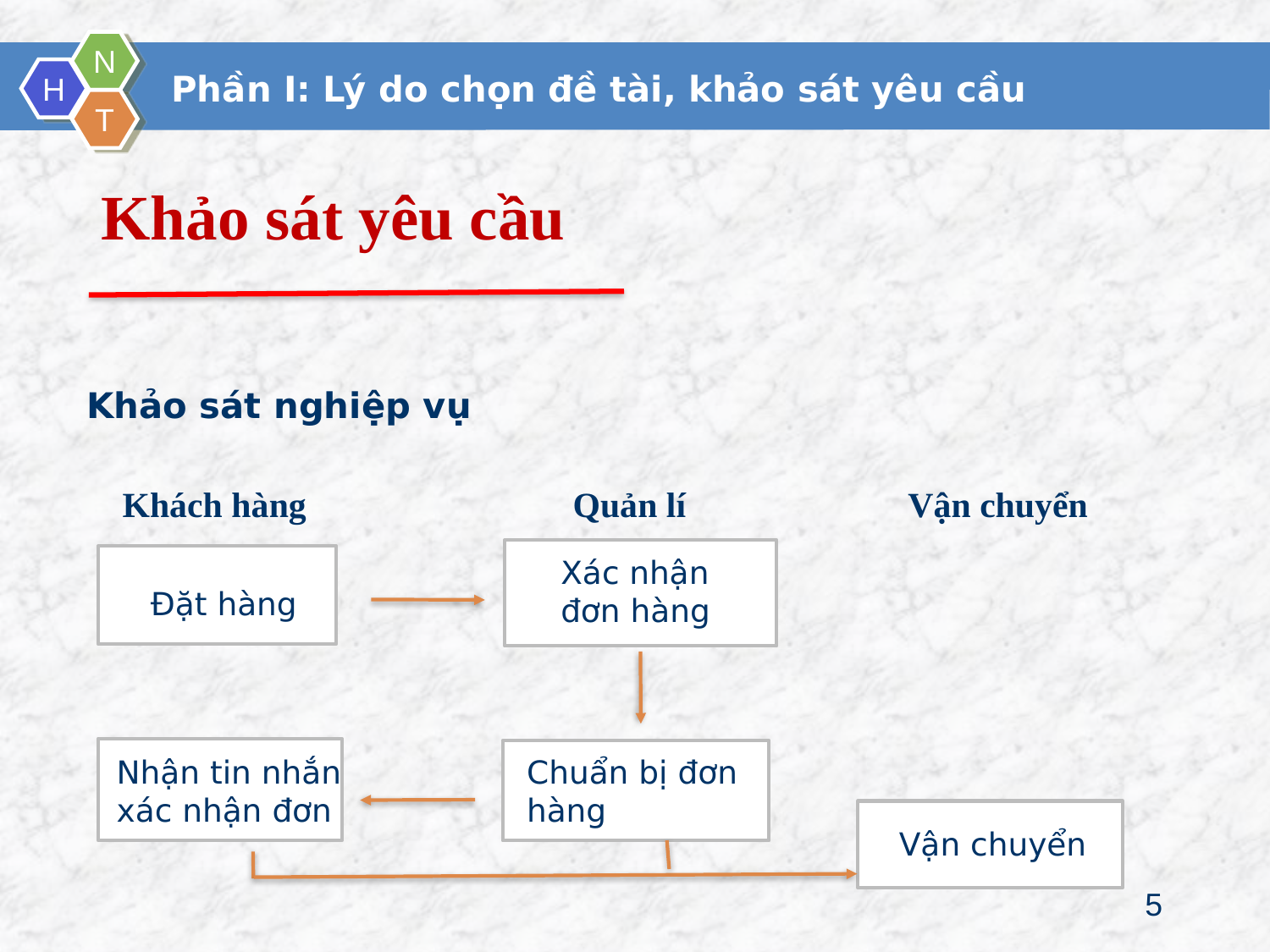

# Phần I: Lý do chọn đề tài, khảo sát yêu cầu

Khảo sát yêu cầu

Khảo sát nghiệp vụ

    Khách hàng                              Quản lí                         Vận chuyển

Xác nhận đơn hàng
fsscvzvfsfs
Đặt hàng

Chuẩn bị đơn hàng
Nhận tin nhắn xác nhận đơn

Vận chuyển